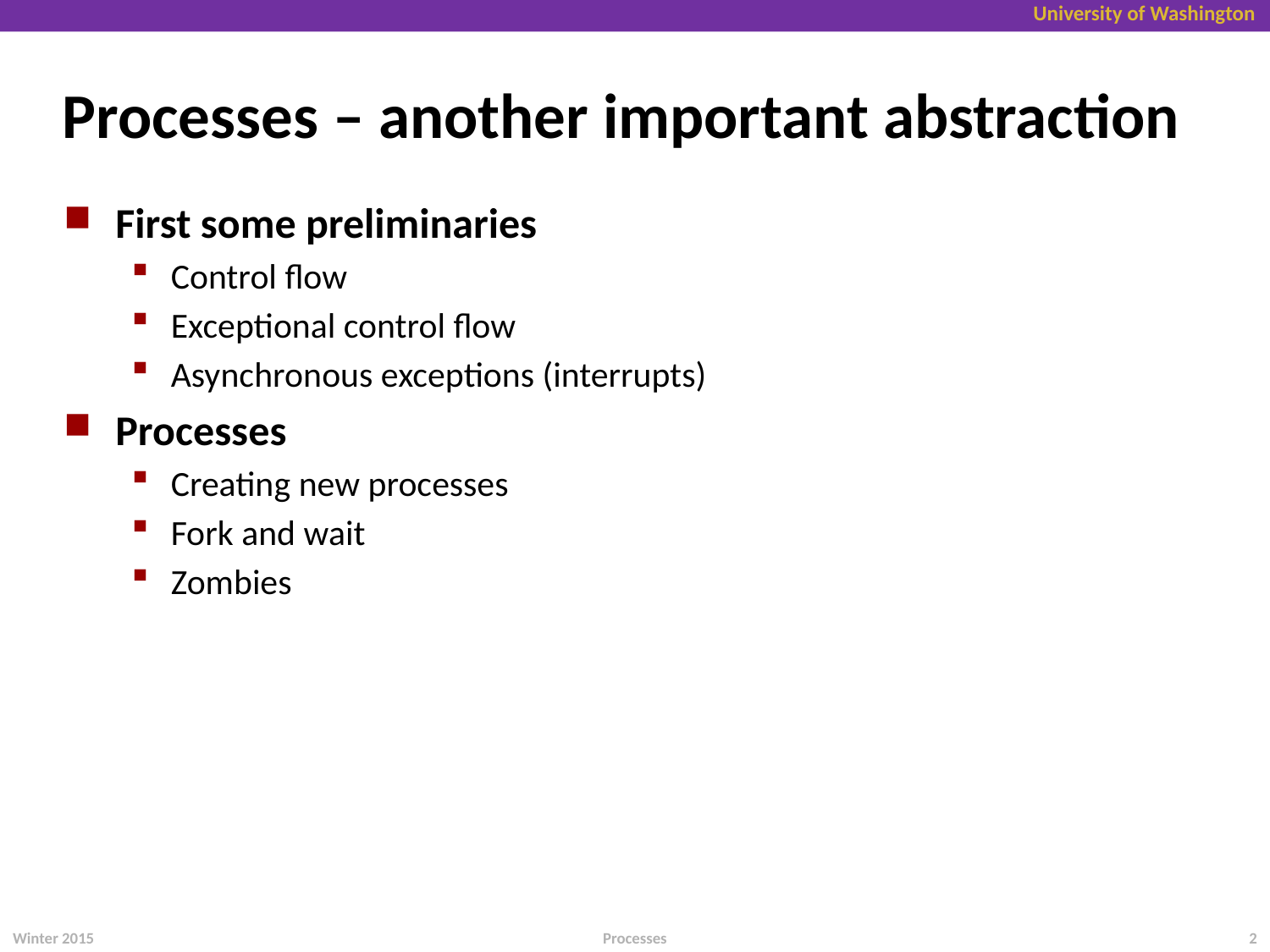

# Processes – another important abstraction
First some preliminaries
Control flow
Exceptional control flow
Asynchronous exceptions (interrupts)
Processes
Creating new processes
Fork and wait
Zombies

Winter 2015
2
Processes